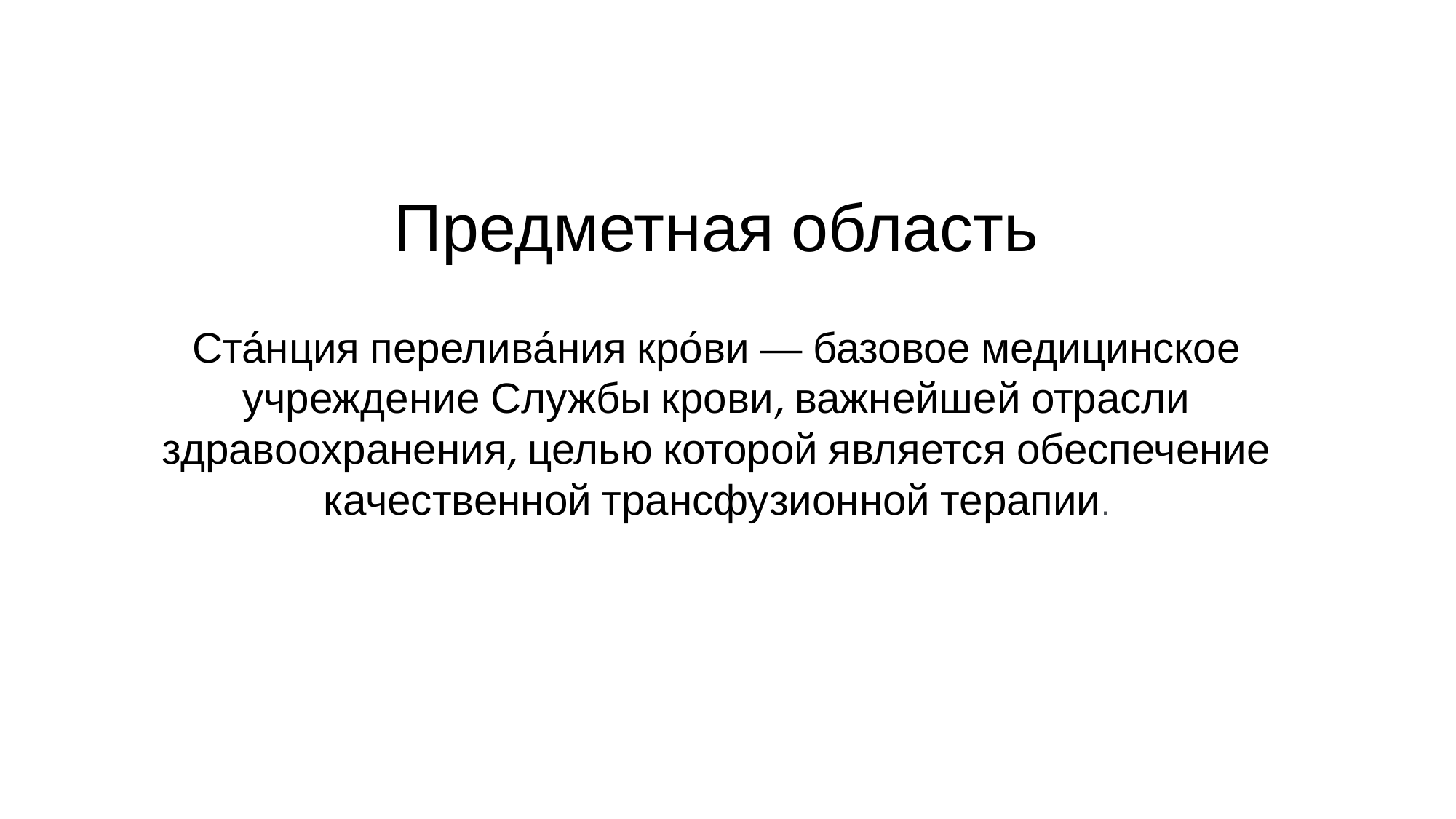

# Предметная область
Ста́нция перелива́ния кро́ви — базовое медицинское учреждение Службы крови, важнейшей отрасли здравоохранения, целью которой является обеспечение качественной трансфузионной терапии.